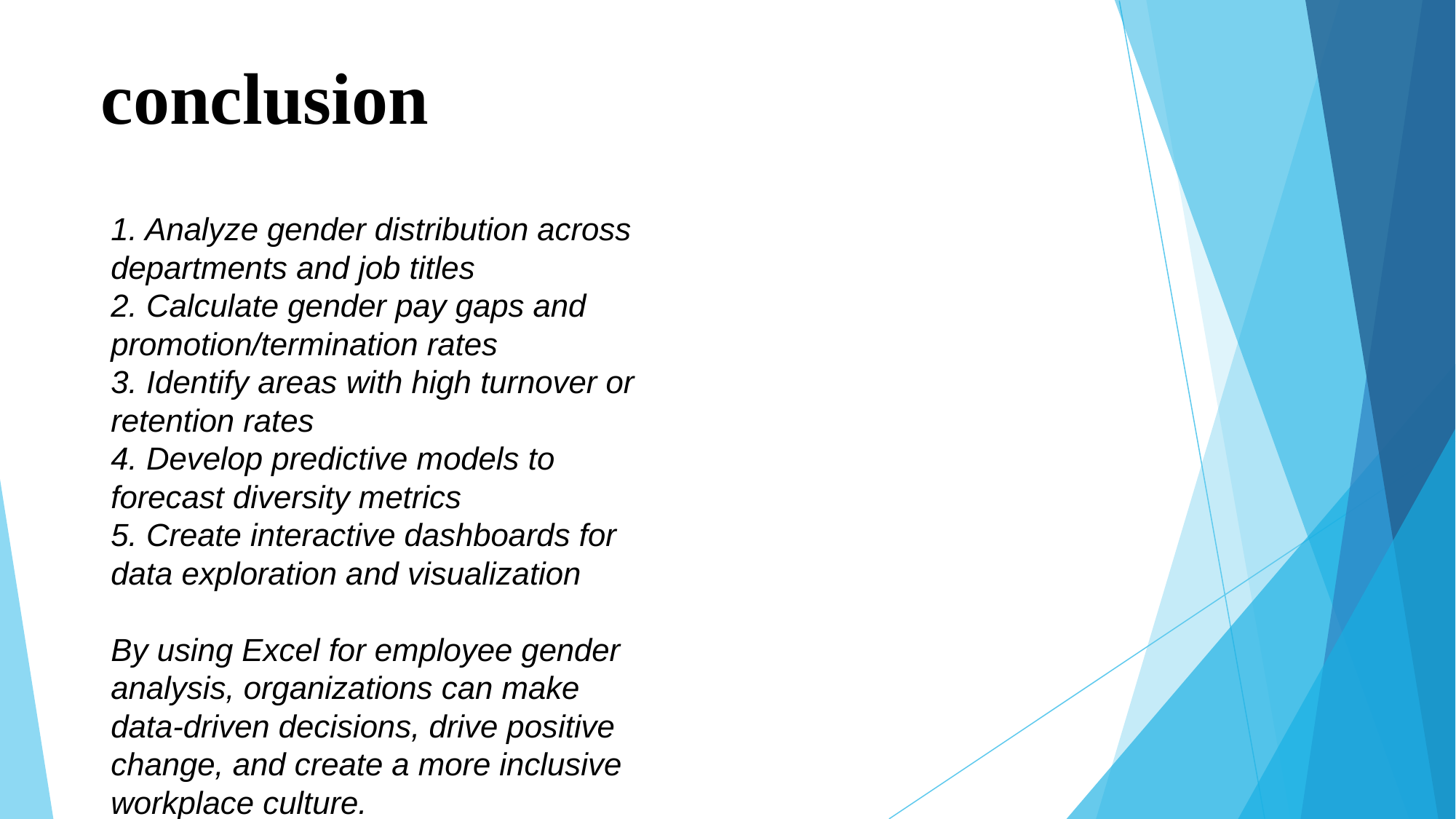

# conclusion
1. Analyze gender distribution across departments and job titles
2. Calculate gender pay gaps and promotion/termination rates
3. Identify areas with high turnover or retention rates
4. Develop predictive models to forecast diversity metrics
5. Create interactive dashboards for data exploration and visualization

By using Excel for employee gender analysis, organizations can make data-driven decisions, drive positive change, and create a more inclusive workplace culture.